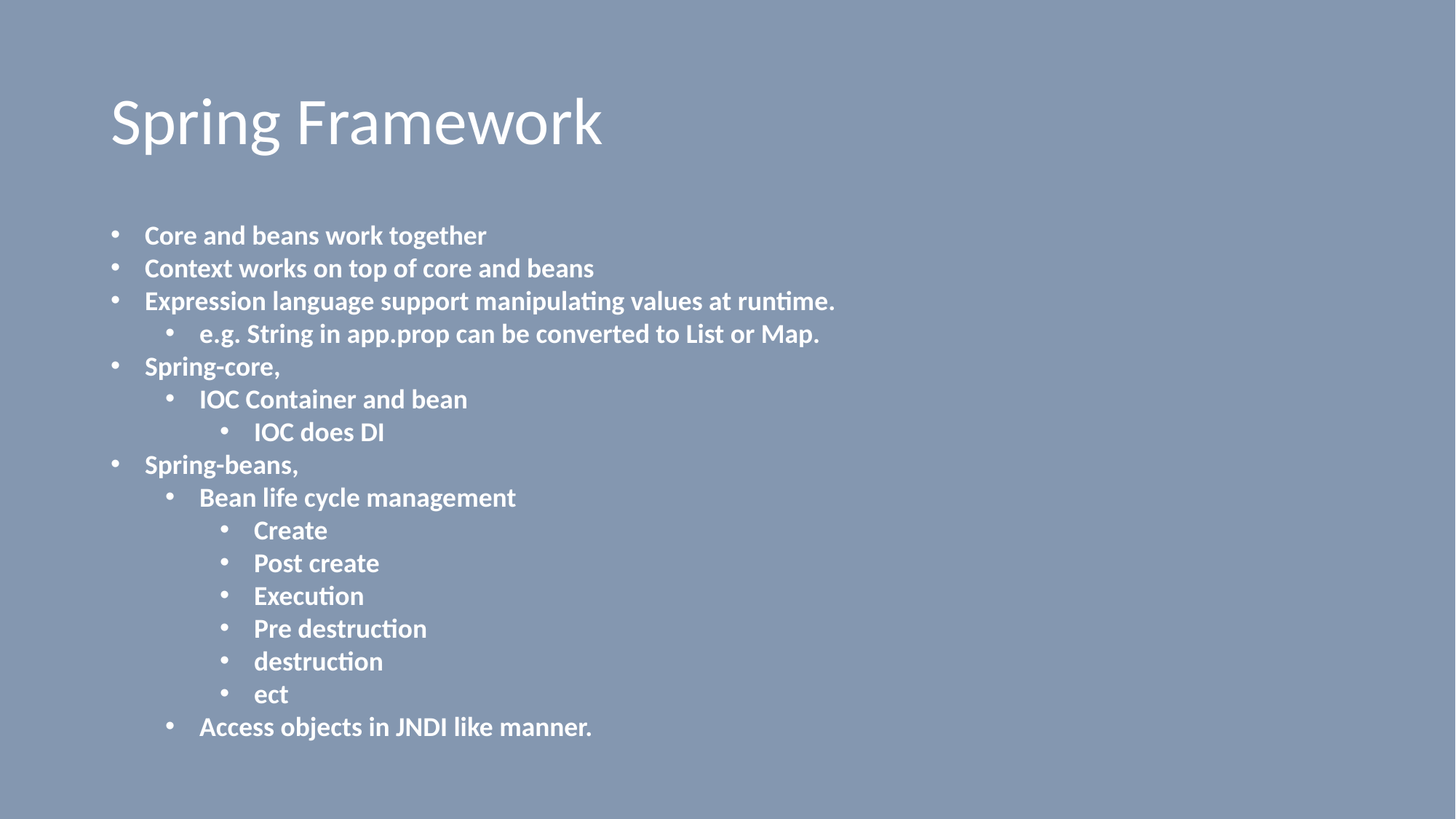

# Spring Framework
Core and beans work together
Context works on top of core and beans
Expression language support manipulating values at runtime.
e.g. String in app.prop can be converted to List or Map.
Spring-core,
IOC Container and bean
IOC does DI
Spring-beans,
Bean life cycle management
Create
Post create
Execution
Pre destruction
destruction
ect
Access objects in JNDI like manner.